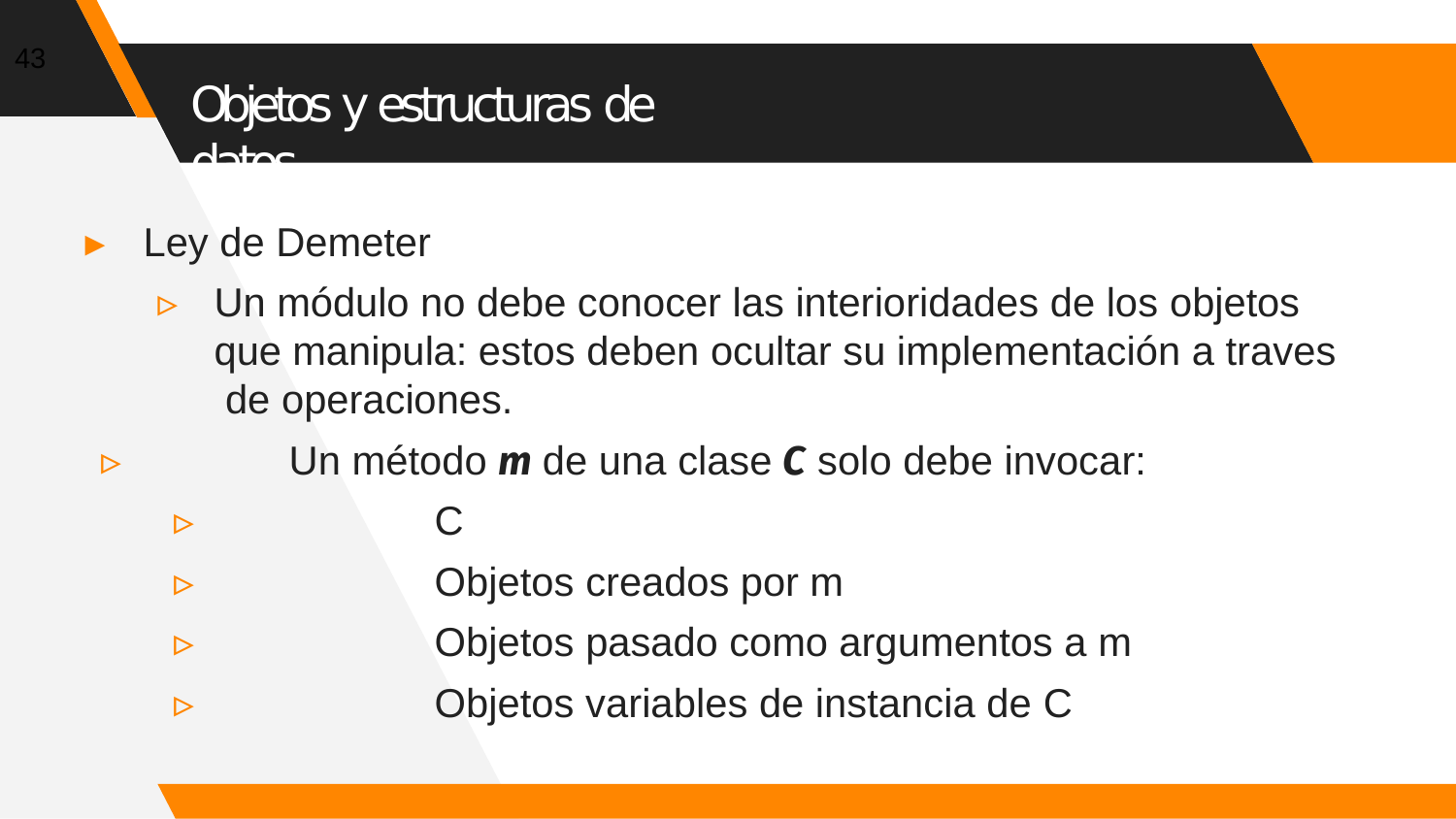

43
# Objetos y estructuras de datos
▸	Ley de Demeter
▹	Un módulo no debe conocer las interioridades de los objetos  que manipula: estos deben ocultar su implementación a traves  de operaciones.
▹	Un método m de una clase C solo debe invocar:
▹	C
▹	Objetos creados por m
▹	Objetos pasado como argumentos a m
▹	Objetos variables de instancia de C